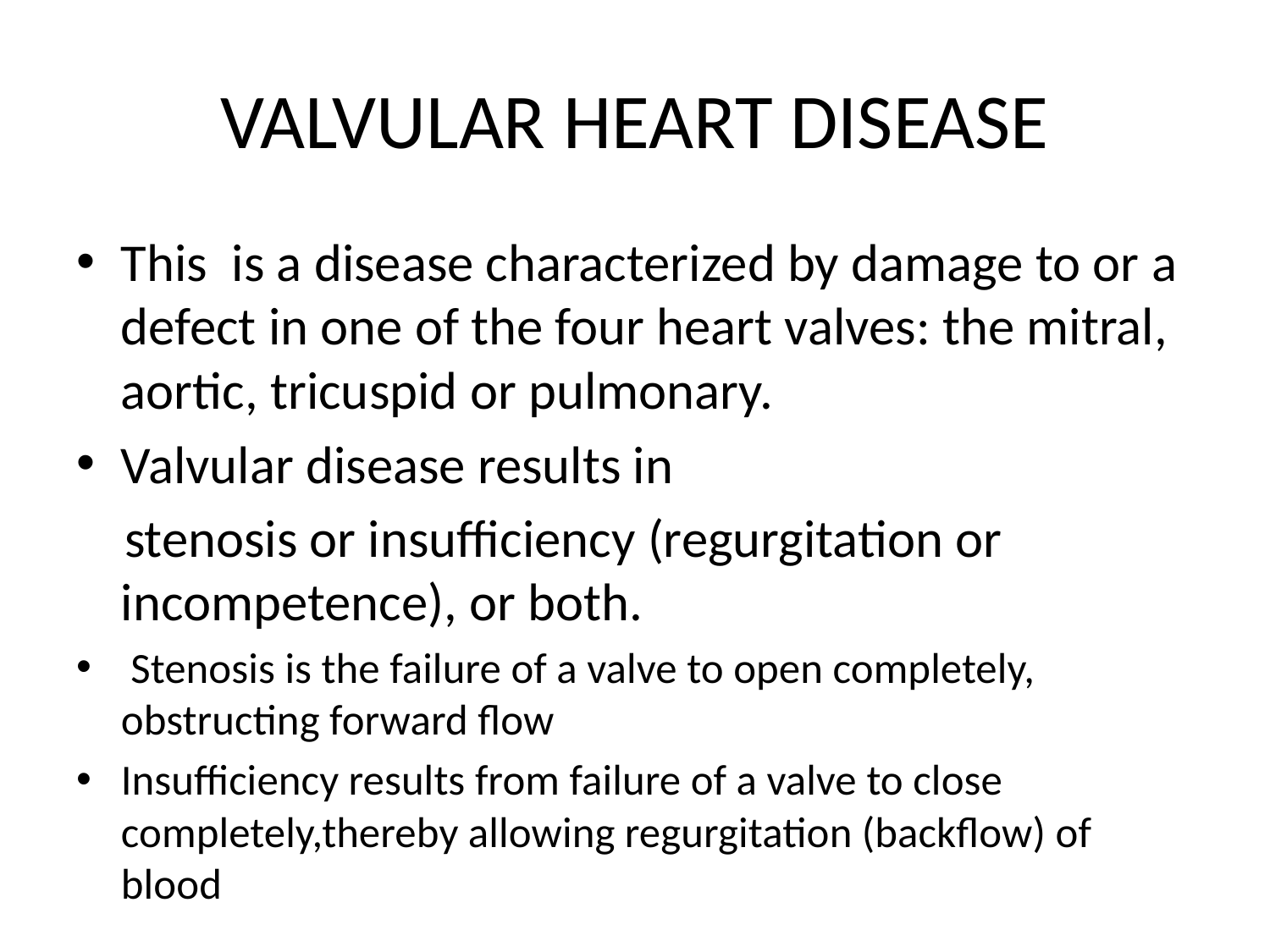

# VALVULAR HEART DISEASE
This  is a disease characterized by damage to or a defect in one of the four heart valves: the mitral, aortic, tricuspid or pulmonary.
Valvular disease results in
    stenosis or insufficiency (regurgitation or incompetence), or both.
 Stenosis is the failure of a valve to open completely, obstructing forward flow
Insufficiency results from failure of a valve to close completely,thereby allowing regurgitation (backflow) of blood